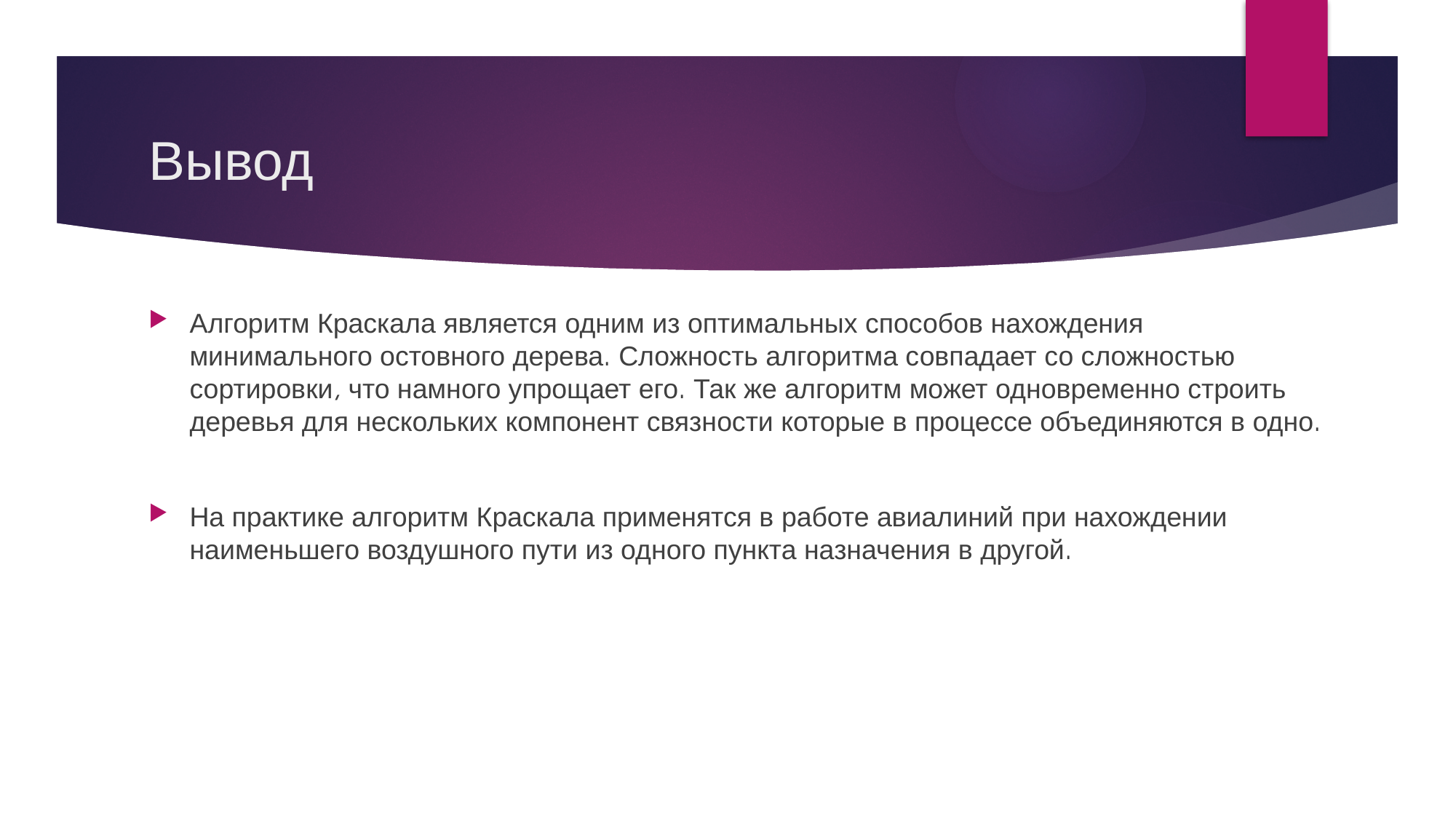

# Вывод
Алгоритм Краскала является одним из оптимальных способов нахождения минимального остовного дерева. Сложность алгоритма совпадает со сложностью сортировки, что намного упрощает его. Так же алгоритм может одновременно строить деревья для нескольких компонент связности которые в процессе объединяются в одно.

На практике алгоритм Краскала применятся в работе авиалиний при нахождении наименьшего воздушного пути из одного пункта назначения в другой.